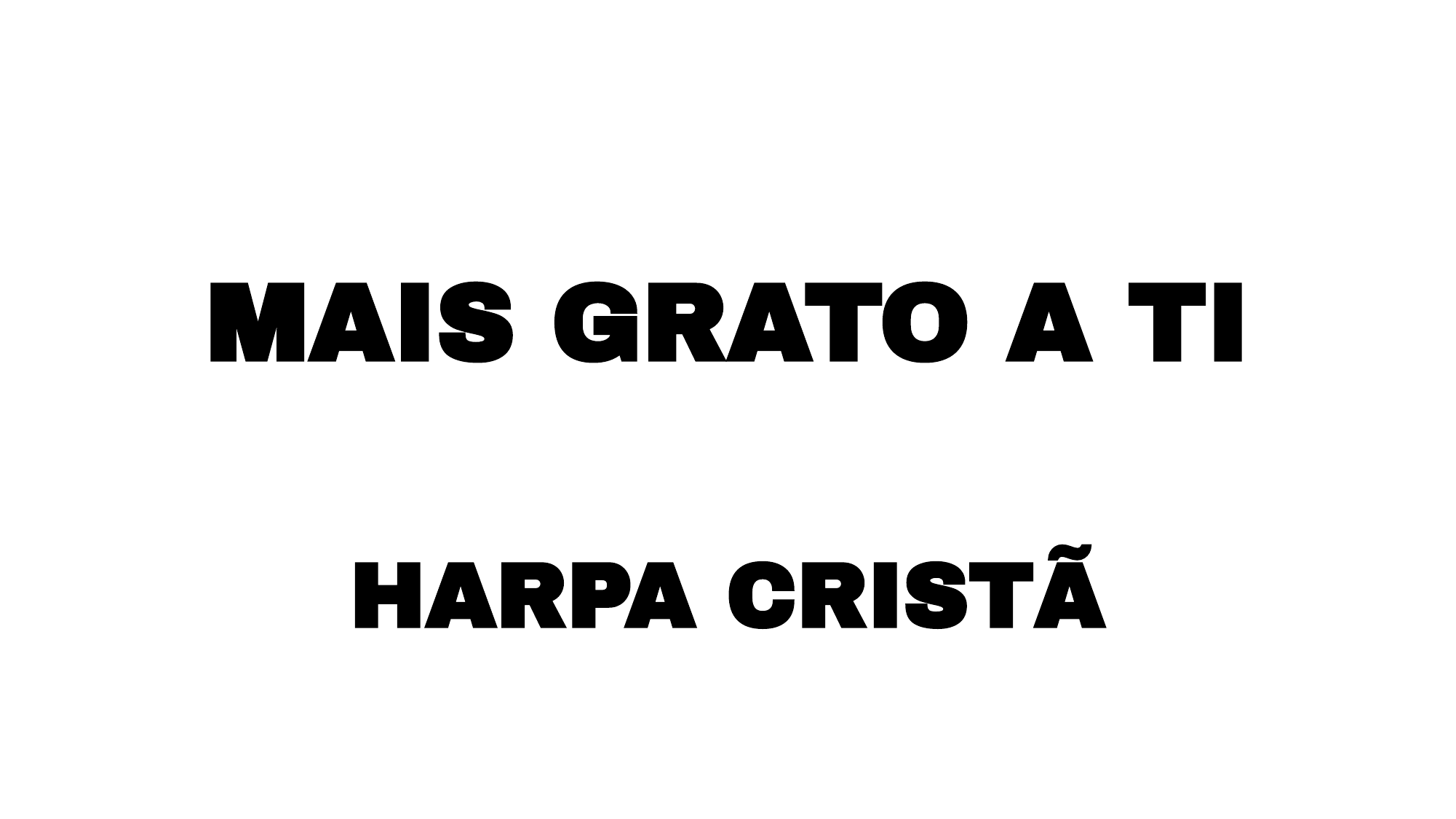

# MAIS GRATO A TI
HARPA CRISTÃ